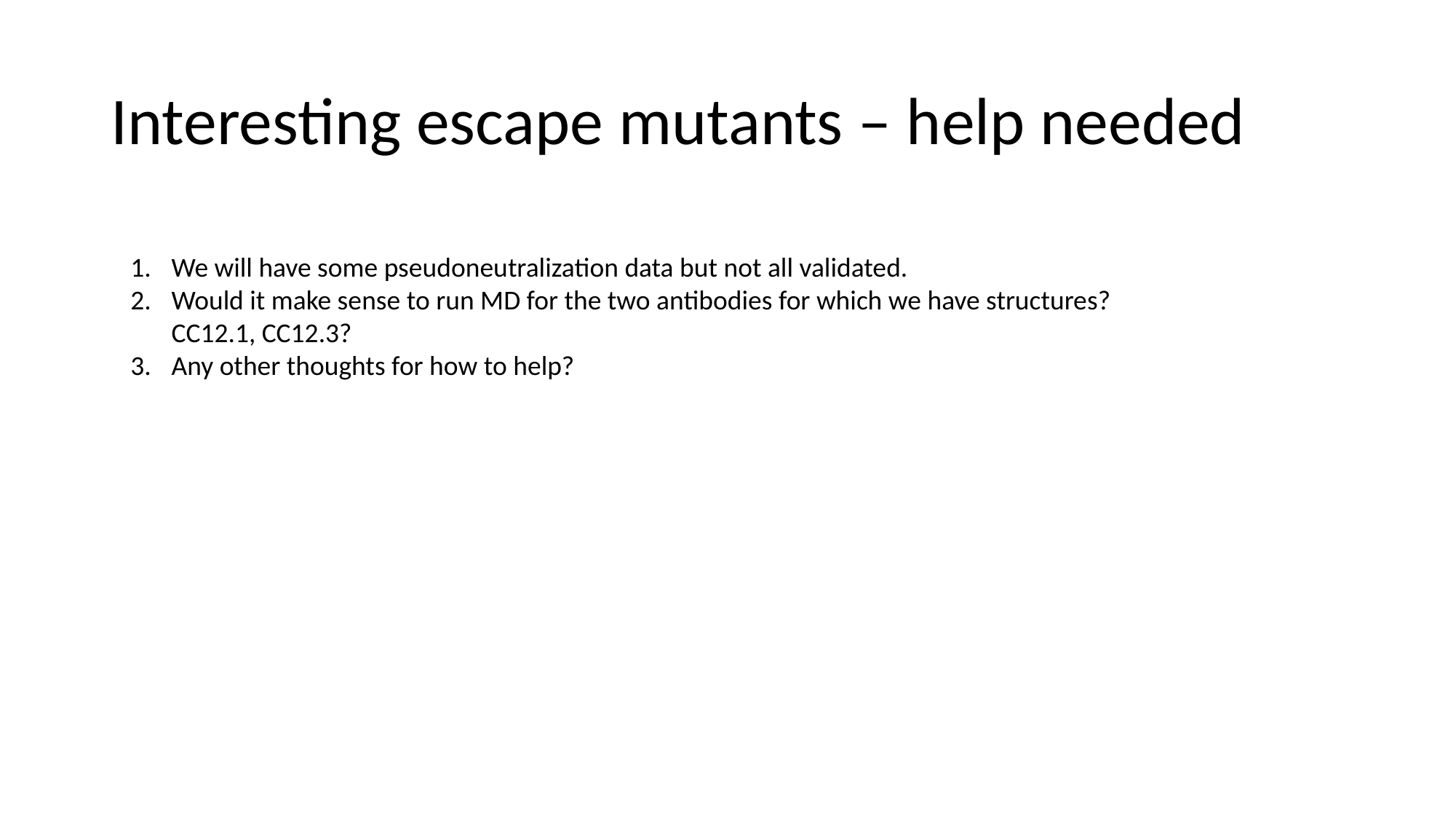

# Interesting escape mutants – help needed
We will have some pseudoneutralization data but not all validated.
Would it make sense to run MD for the two antibodies for which we have structures? CC12.1, CC12.3?
Any other thoughts for how to help?